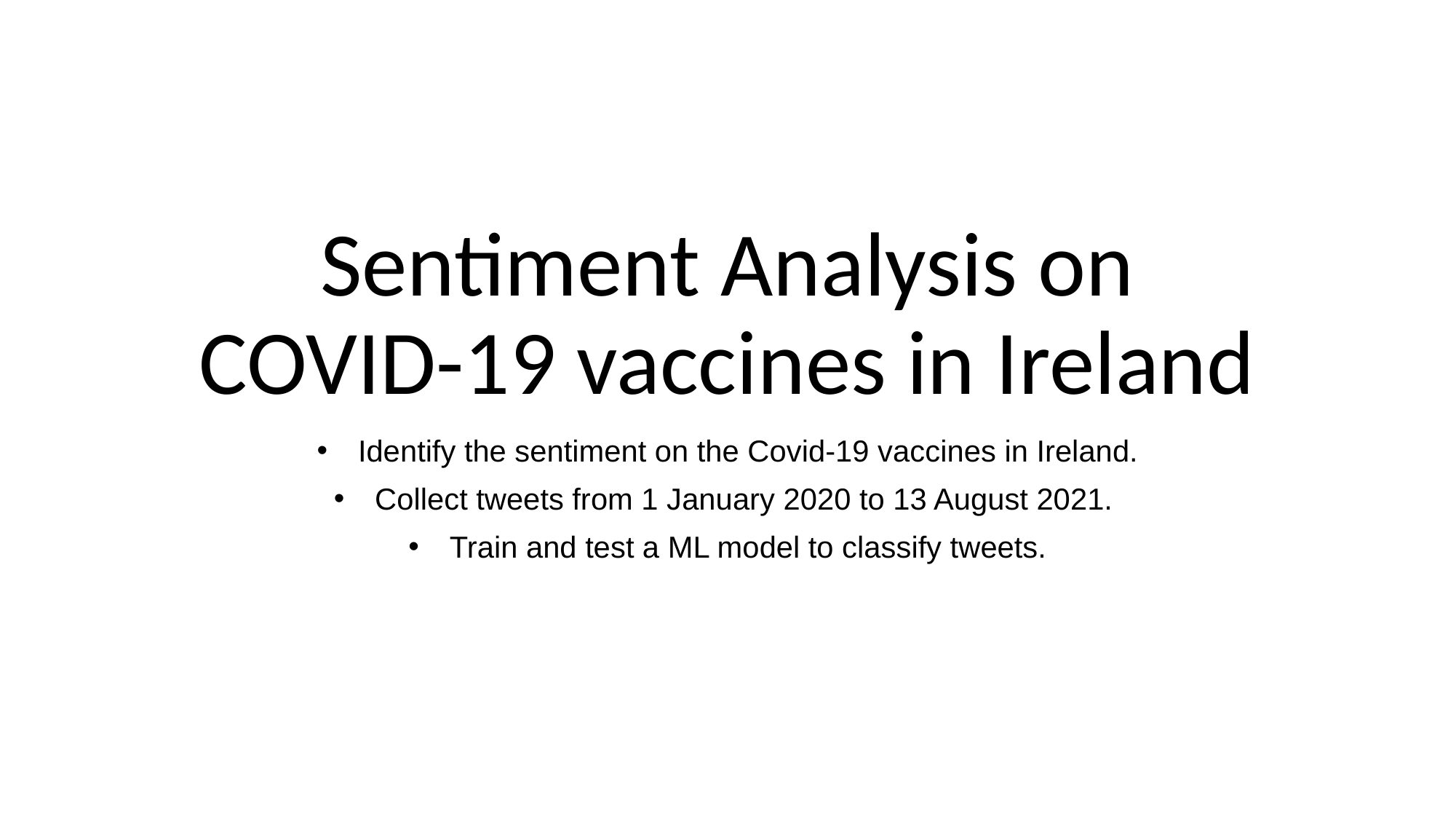

# Sentiment Analysis on COVID-19 vaccines in Ireland
Identify the sentiment on the Covid-19 vaccines in Ireland.
Collect tweets from 1 January 2020 to 13 August 2021.
Train and test a ML model to classify tweets.